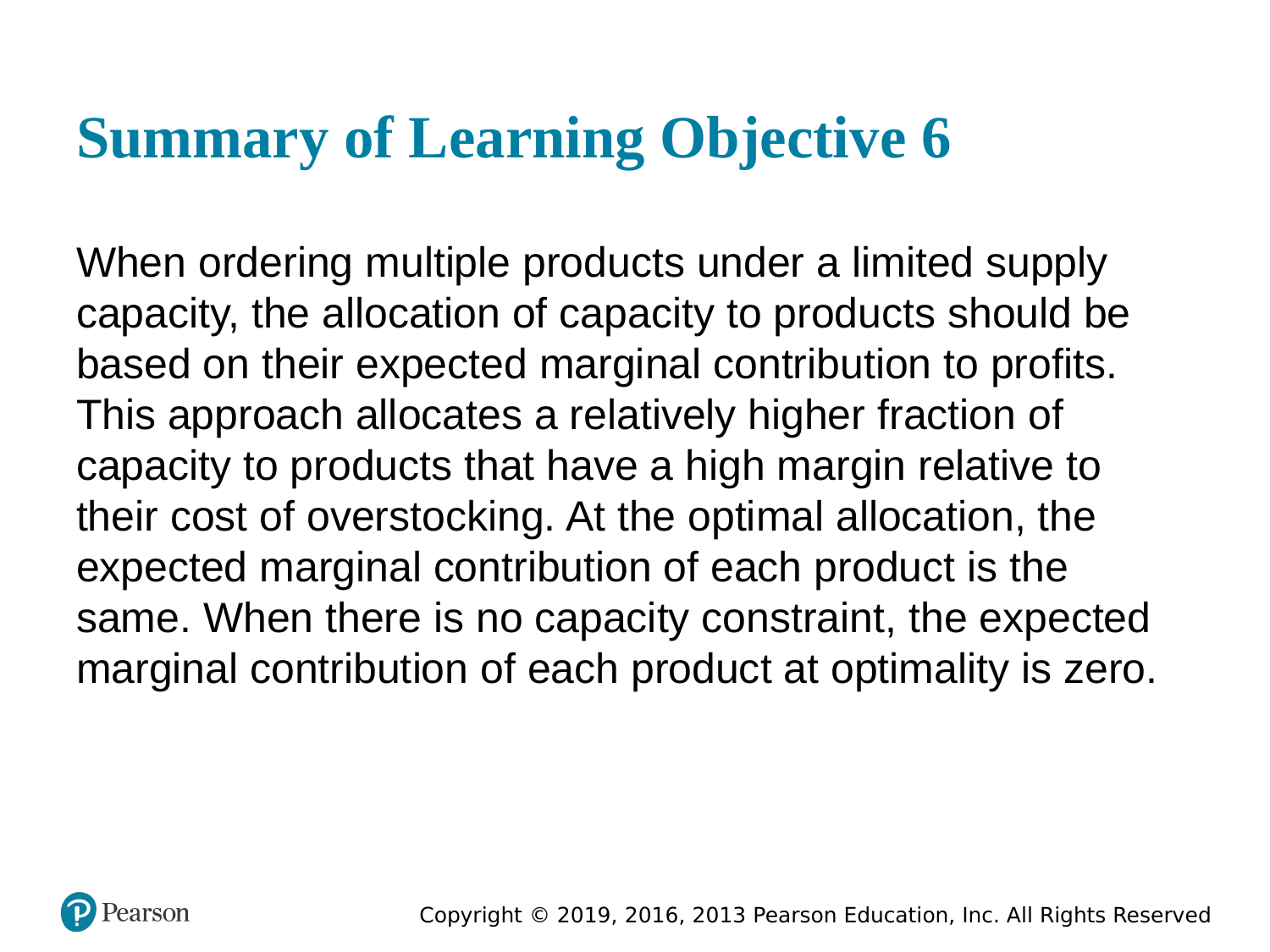

# Summary of Learning Objective 6
When ordering multiple products under a limited supply capacity, the allocation of capacity to products should be based on their expected marginal contribution to profits. This approach allocates a relatively higher fraction of capacity to products that have a high margin relative to their cost of overstocking. At the optimal allocation, the expected marginal contribution of each product is the same. When there is no capacity constraint, the expected marginal contribution of each product at optimality is zero.